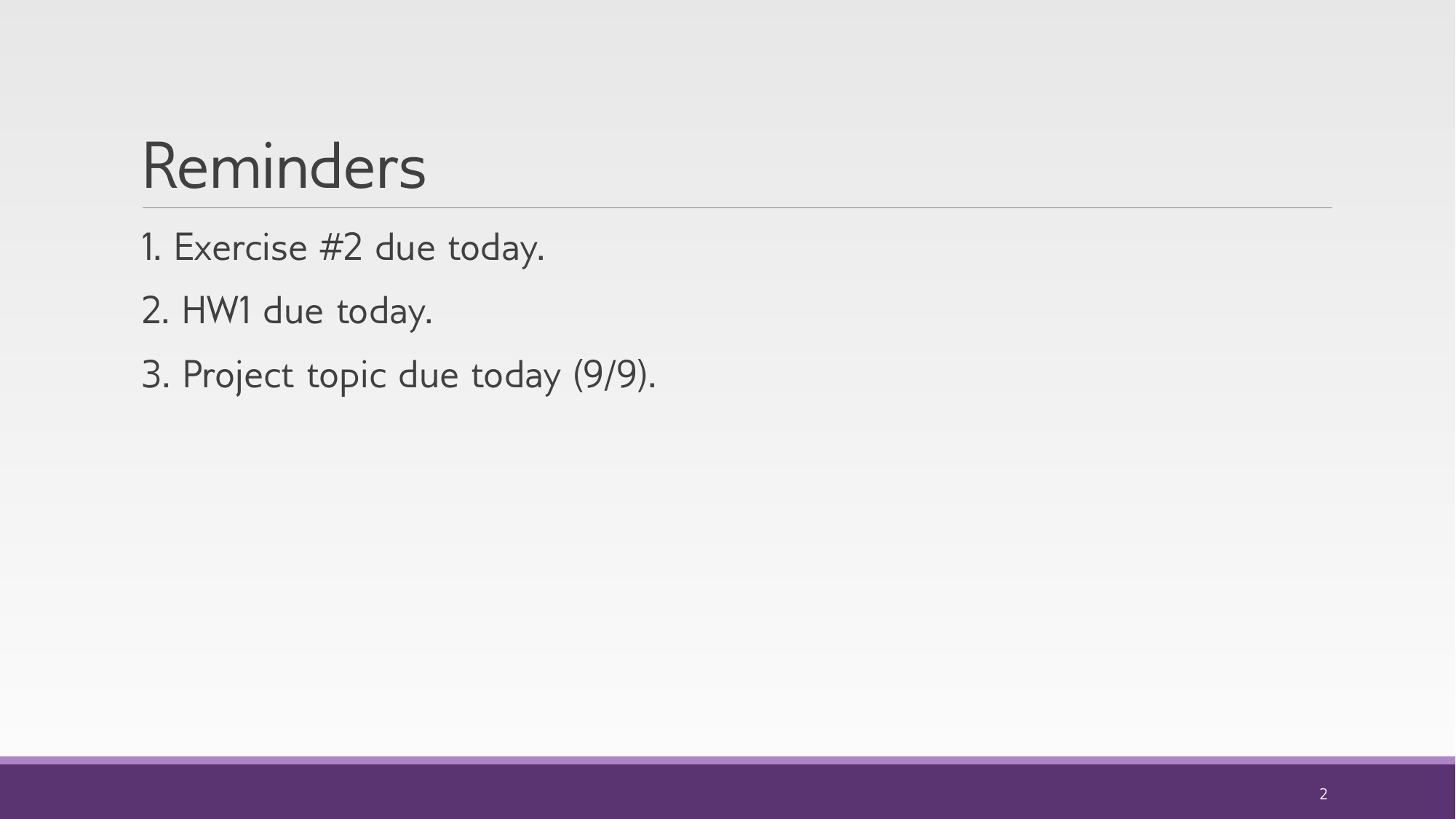

# Reminders
1. Exercise #2 due today.
2. HW1 due today.
3. Project topic due today (9/9).
2